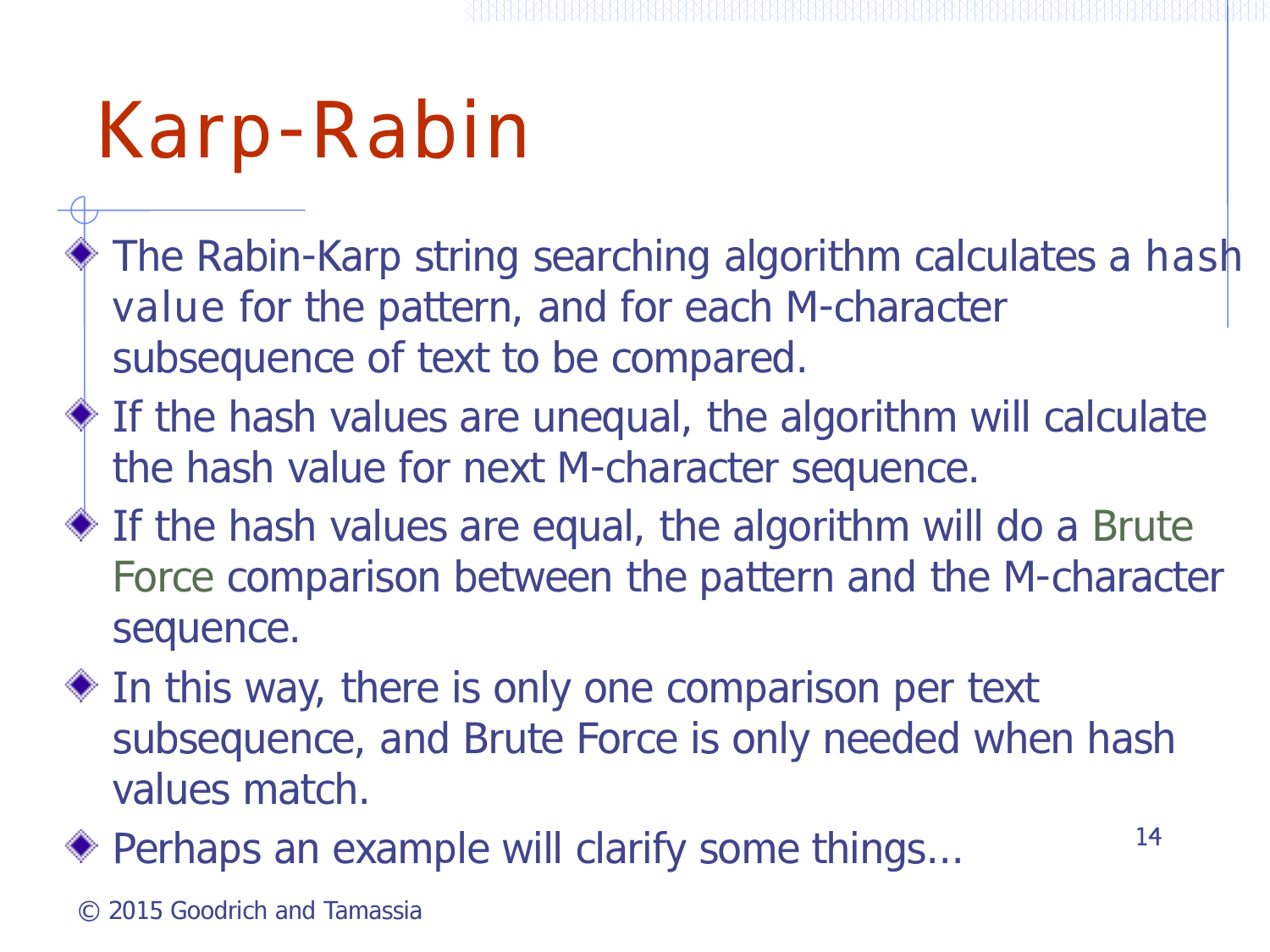

# Karp-Rabin
The Rabin-Karp string searching algorithm calculates a hash value for the pattern, and for each M-character subsequence of text to be compared.
If the hash values are unequal, the algorithm will calculate the hash value for next M-character sequence.
If the hash values are equal, the algorithm will do a Brute Force comparison between the pattern and the M-character sequence.
In this way, there is only one comparison per text subsequence, and Brute Force is only needed when hash values match.
Perhaps an example will clarify some things...
14